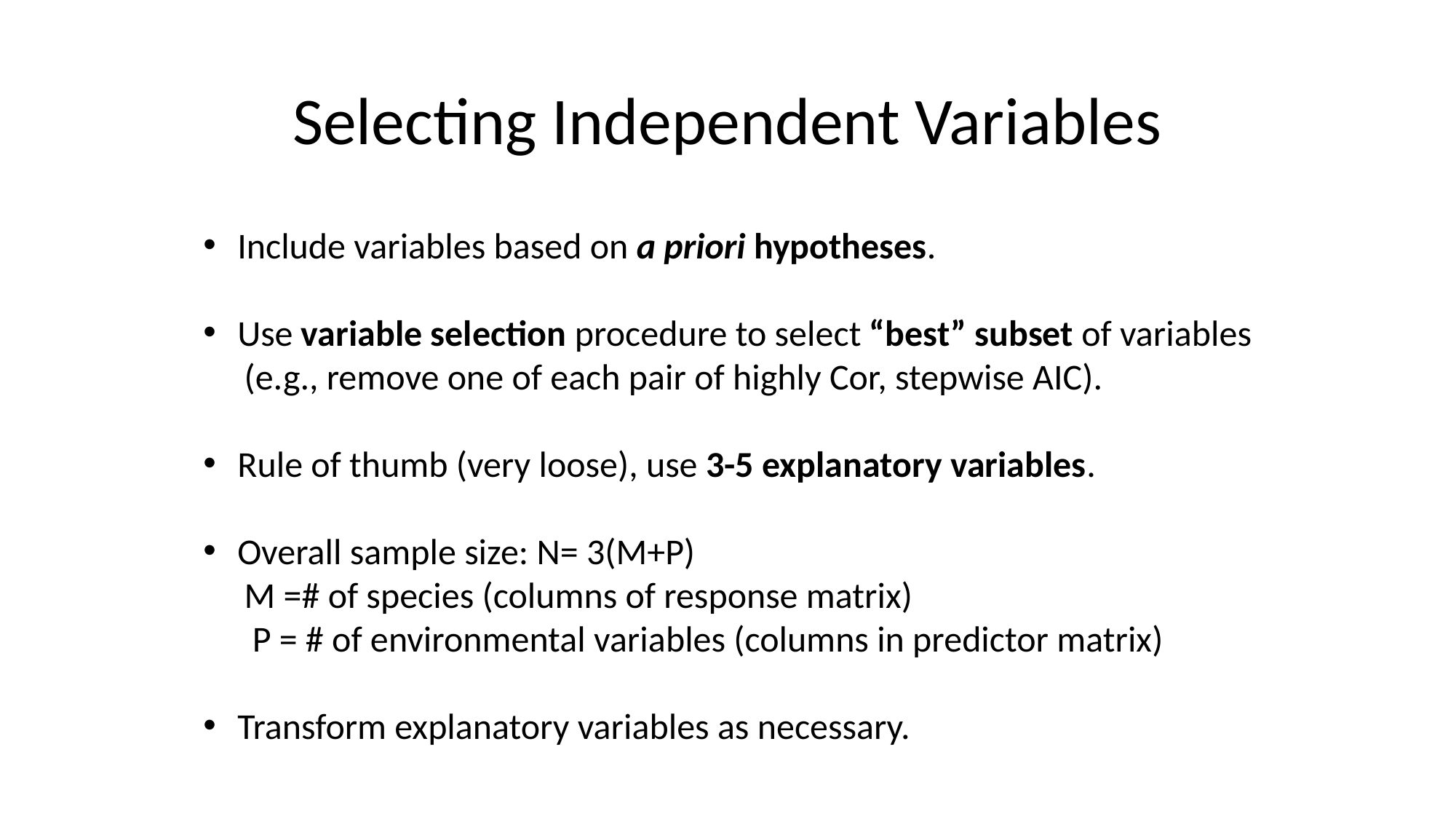

# Selecting Independent Variables
Include variables based on a priori hypotheses.

Use variable selection procedure to select “best” subset of variables
     (e.g., remove one of each pair of highly Cor, stepwise AIC).

Rule of thumb (very loose), use 3-5 explanatory variables.

Overall sample size: N= 3(M+P)
     M =# of species (columns of response matrix)
      P = # of environmental variables (columns in predictor matrix)

Transform explanatory variables as necessary.